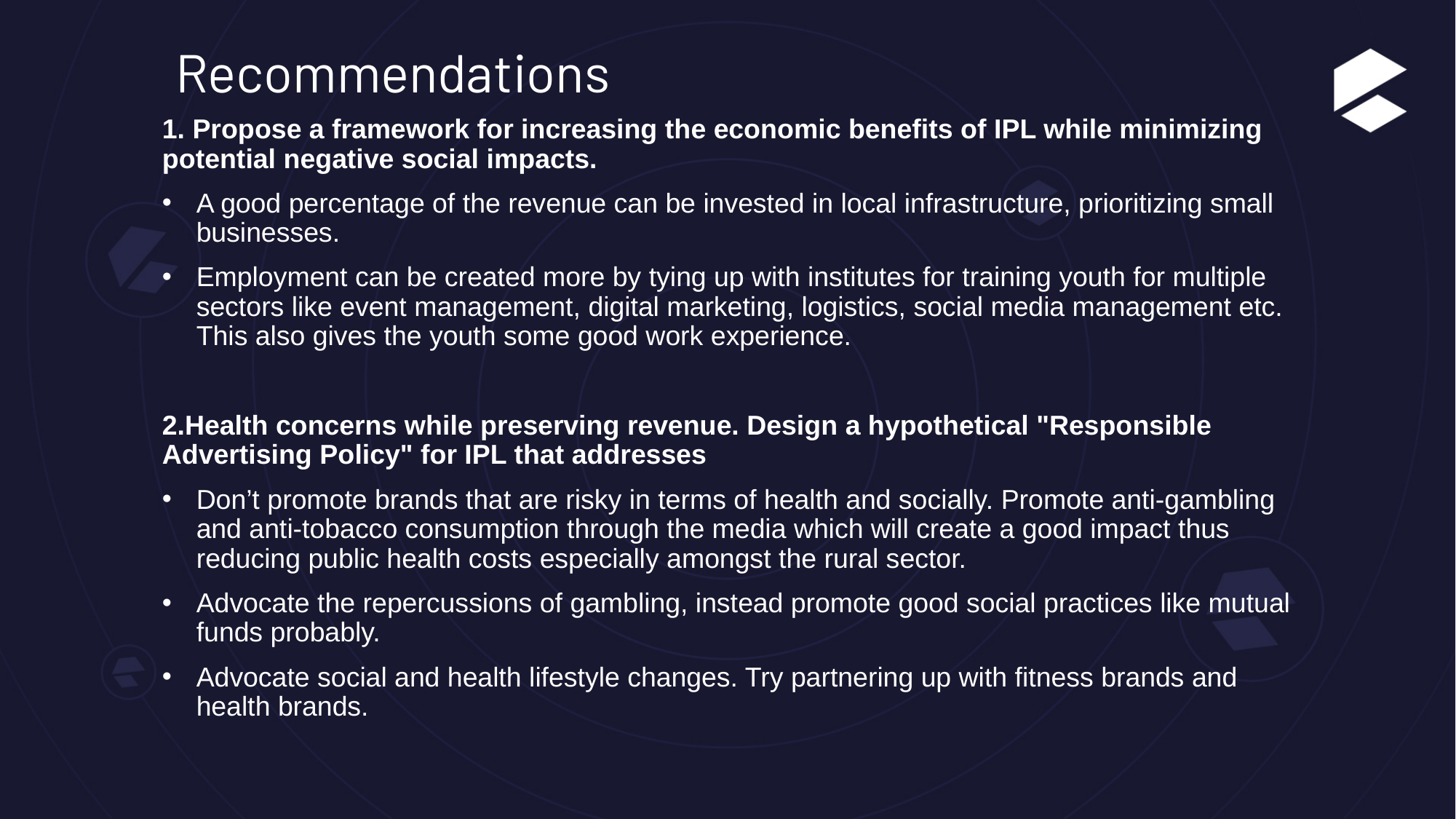

# Recommendations
1. Propose a framework for increasing the economic benefits of IPL while minimizing potential negative social impacts.
A good percentage of the revenue can be invested in local infrastructure, prioritizing small businesses.
Employment can be created more by tying up with institutes for training youth for multiple sectors like event management, digital marketing, logistics, social media management etc. This also gives the youth some good work experience.

2.Health concerns while preserving revenue. Design a hypothetical "Responsible Advertising Policy" for IPL that addresses
Don’t promote brands that are risky in terms of health and socially. Promote anti-gambling and anti-tobacco consumption through the media which will create a good impact thus reducing public health costs especially amongst the rural sector.
Advocate the repercussions of gambling, instead promote good social practices like mutual funds probably.
Advocate social and health lifestyle changes. Try partnering up with fitness brands and health brands.